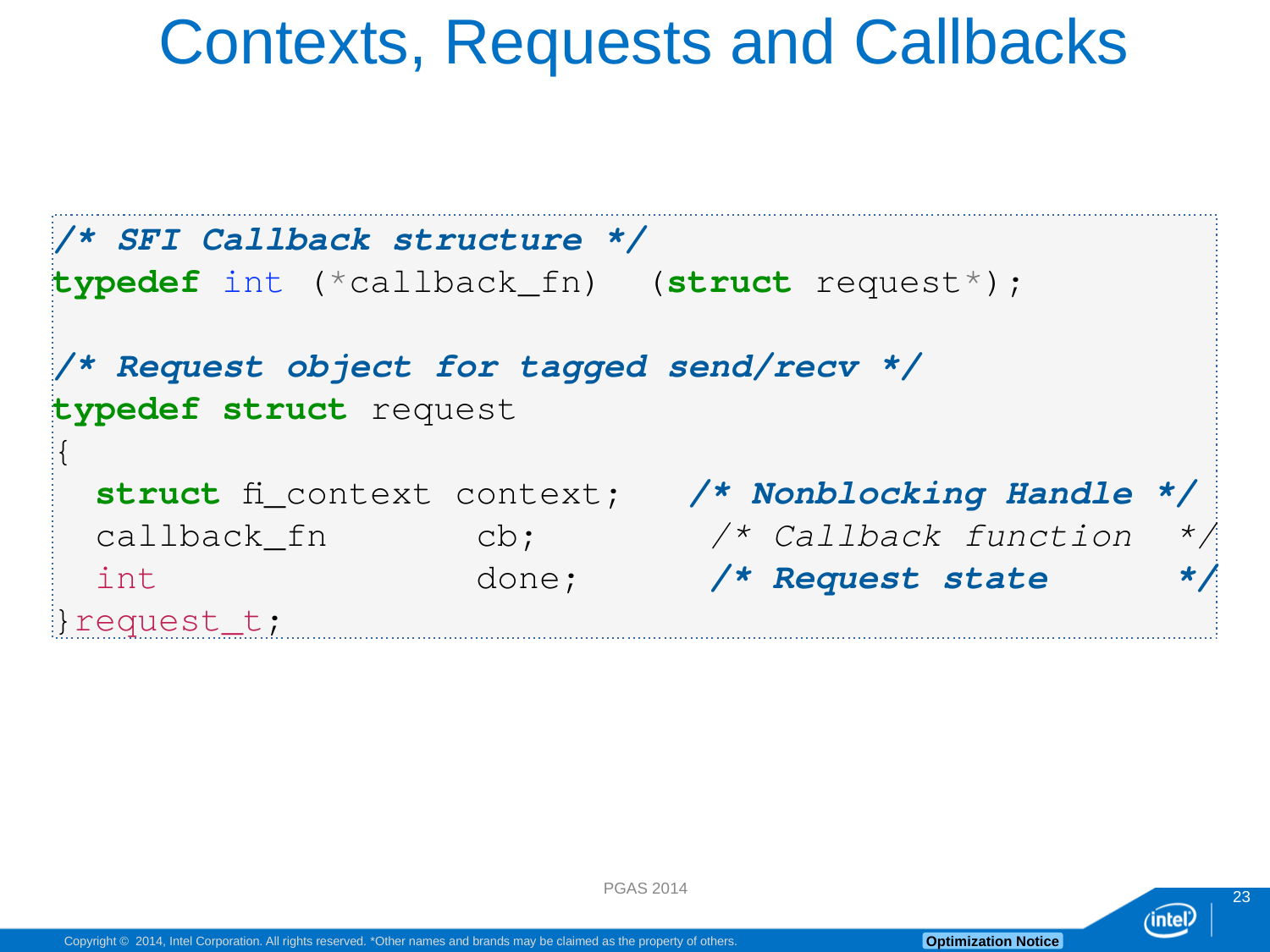

# Contexts, Requests and Callbacks
/* SFI Callback structure */
typedef int (*callback_fn)  (struct request*);

/* Request object for tagged send/recv */
typedef struct request
{
  struct fi_context context;   /* Nonblocking Handle */
  callback_fn       cb;        /* Callback function  */
  int               done;      /* Request state      */
}request_t;
PGAS 2014
23